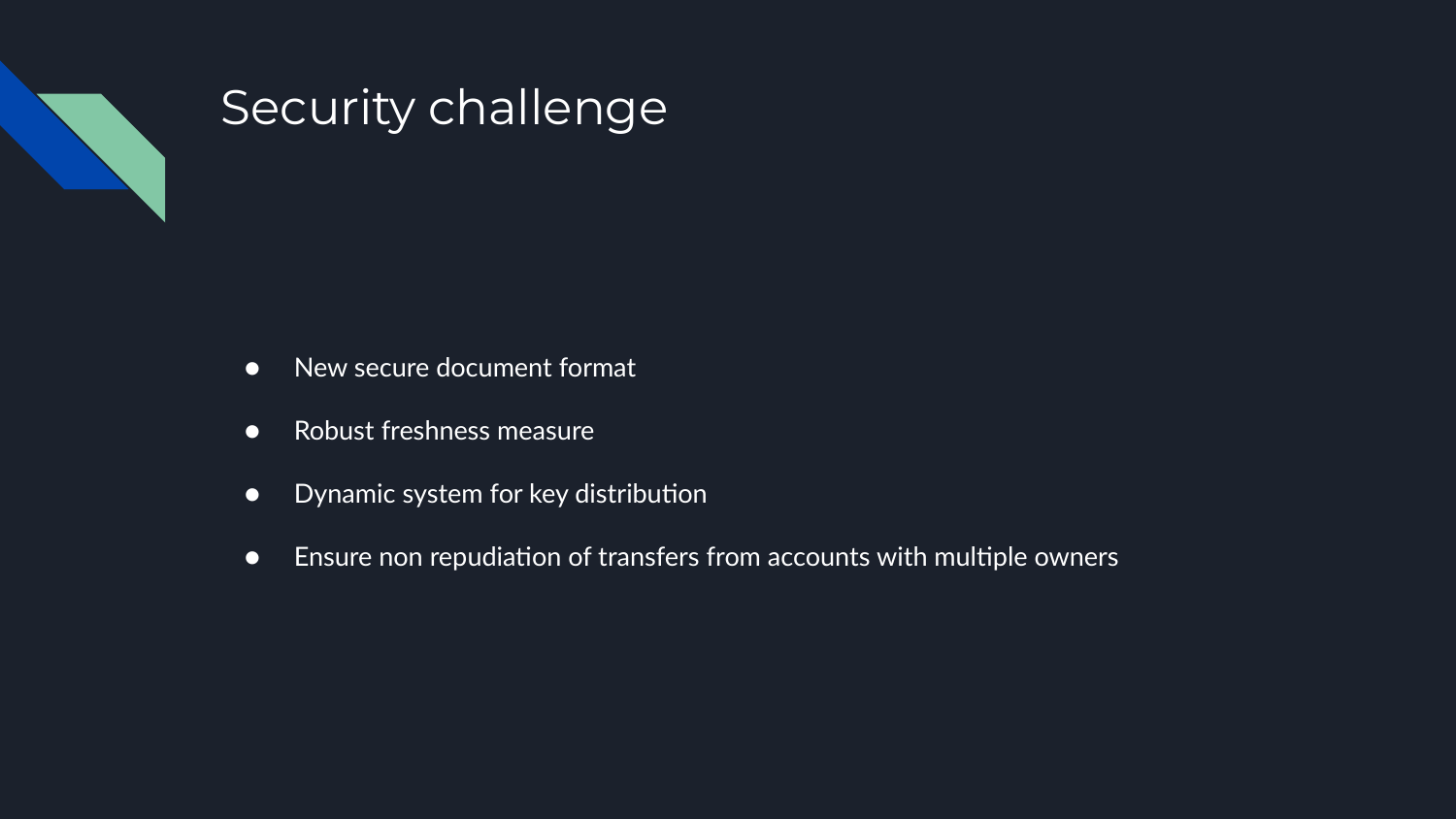

# Security challenge

New secure document format
Robust freshness measure
Dynamic system for key distribution
Ensure non repudiation of transfers from accounts with multiple owners